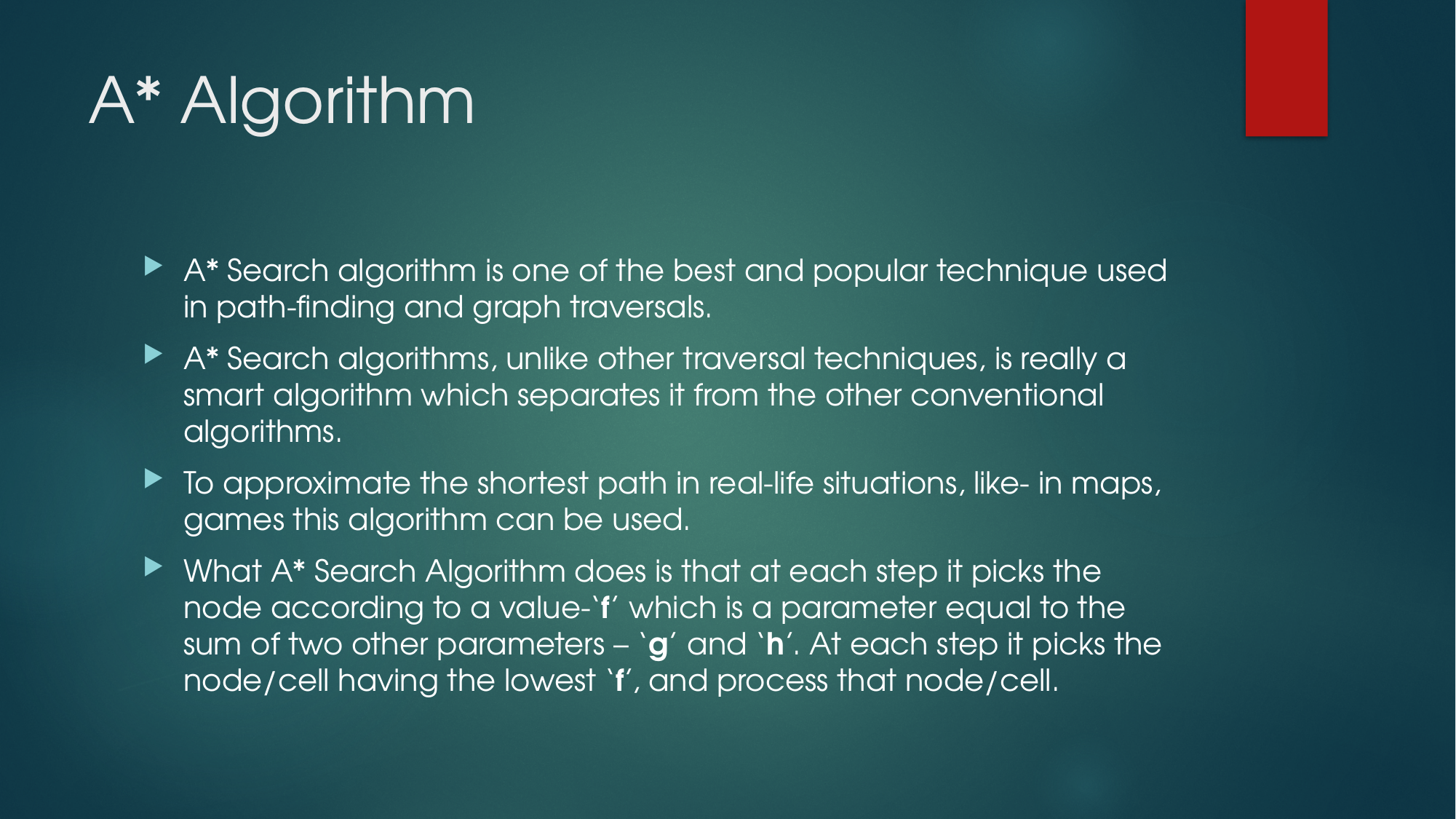

# A* Algorithm
A* Search algorithm is one of the best and popular technique used in path-finding and graph traversals.
A* Search algorithms, unlike other traversal techniques, is really a smart algorithm which separates it from the other conventional algorithms.
To approximate the shortest path in real-life situations, like- in maps, games this algorithm can be used.
What A* Search Algorithm does is that at each step it picks the node according to a value-‘f’ which is a parameter equal to the sum of two other parameters – ‘g’ and ‘h’. At each step it picks the node/cell having the lowest ‘f’, and process that node/cell.